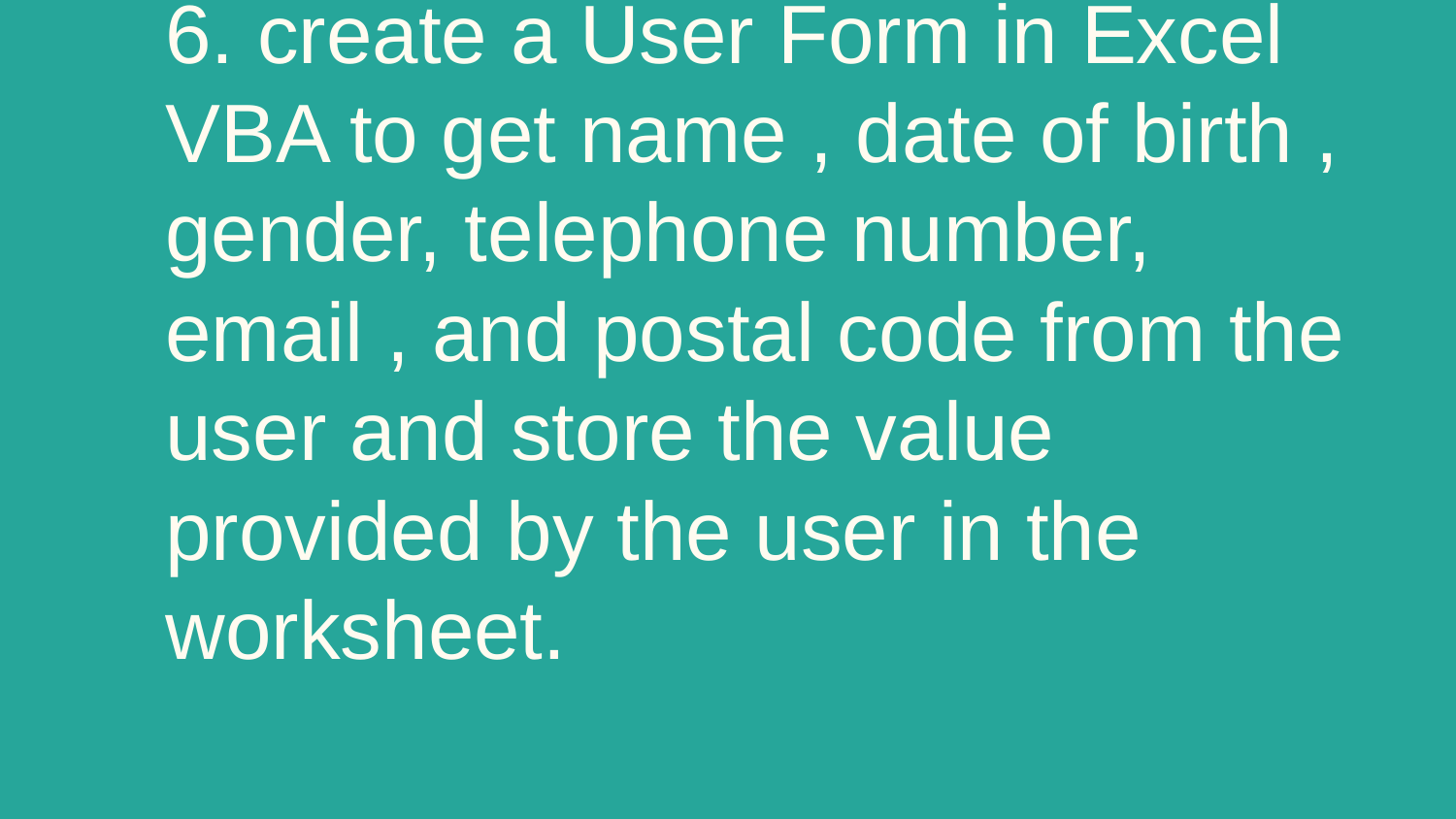

# 6. create a User Form in Excel VBA to get name , date of birth , gender, telephone number, email , and postal code from the user and store the value provided by the user in the worksheet.